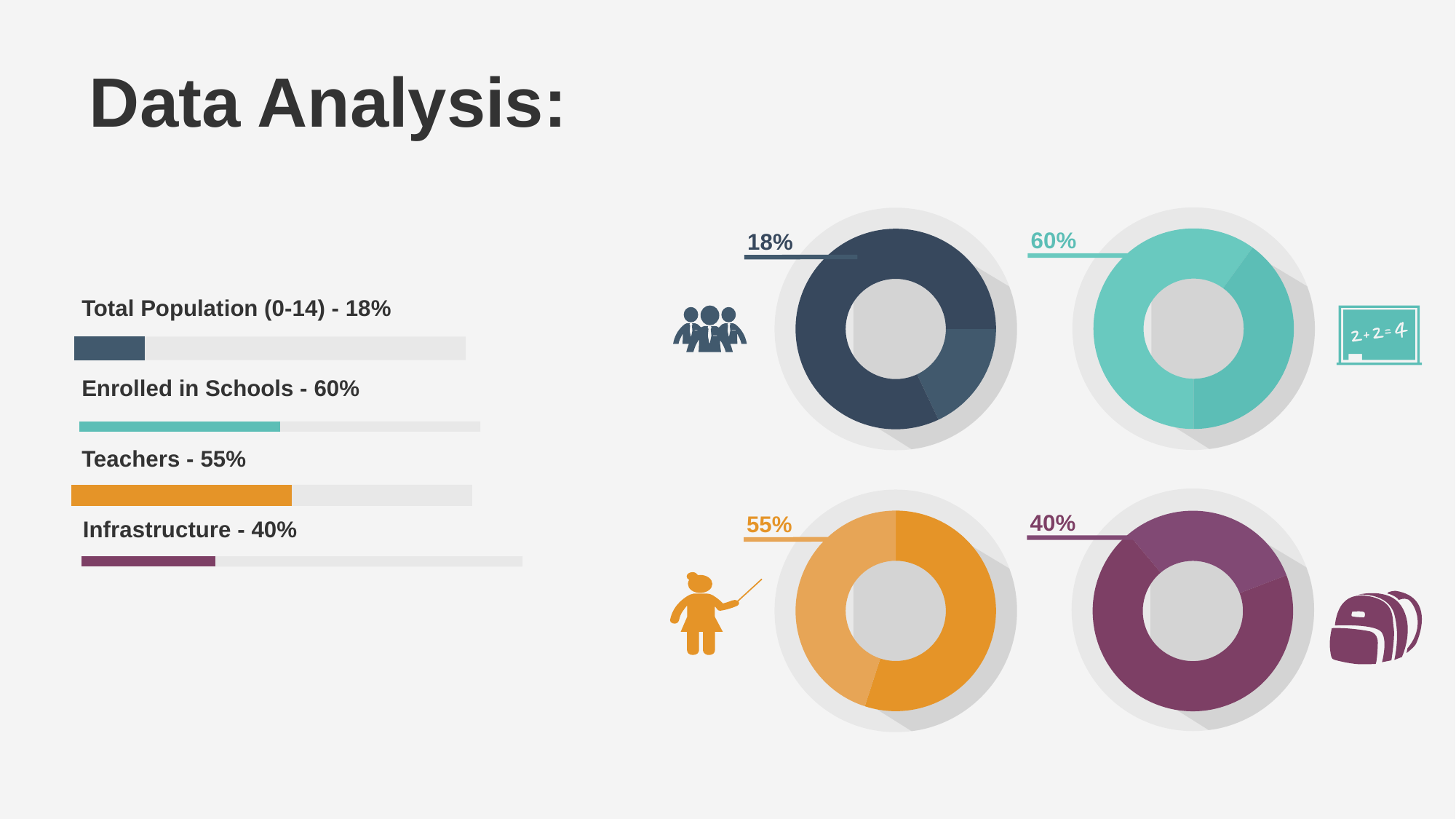

# Data Analysis:

60%

### Chart

| Category | Sales |
|---|---|
| 1 | 60.0 |
| 2 | 40.0 |
18%

### Chart

| Category | Sales |
|---|---|
| 1 | 18.0 |
| 2 | 82.0 |

Total Population (0-14) - 18%

### Chart

| Category | Series 1 | Series 2 |
|---|---|---|
| Category 1 | 18.0 | 82.0 |
Enrolled in Schools - 60%

### Chart

| Category | Series 1 | Series 2 |
|---|---|---|
| Category 1 | 60.0 | 60.0 |
Teachers - 55%

### Chart

| Category | Series 1 | Series 2 |
|---|---|---|
| Category 1 | 55.0 | 45.0 |

40%

### Chart

| Category | Sales |
|---|---|
| 1 | 55.0 |
| 2 | 45.0 |
55%

### Chart

| Category | Sales |
|---|---|
| 1 | 40.0 |
| 2 | 92.0 |
Infrastructure - 40%

### Chart

| Category | Series 1 | Series 2 |
|---|---|---|
| Category 1 | 40.0 | 92.0 |